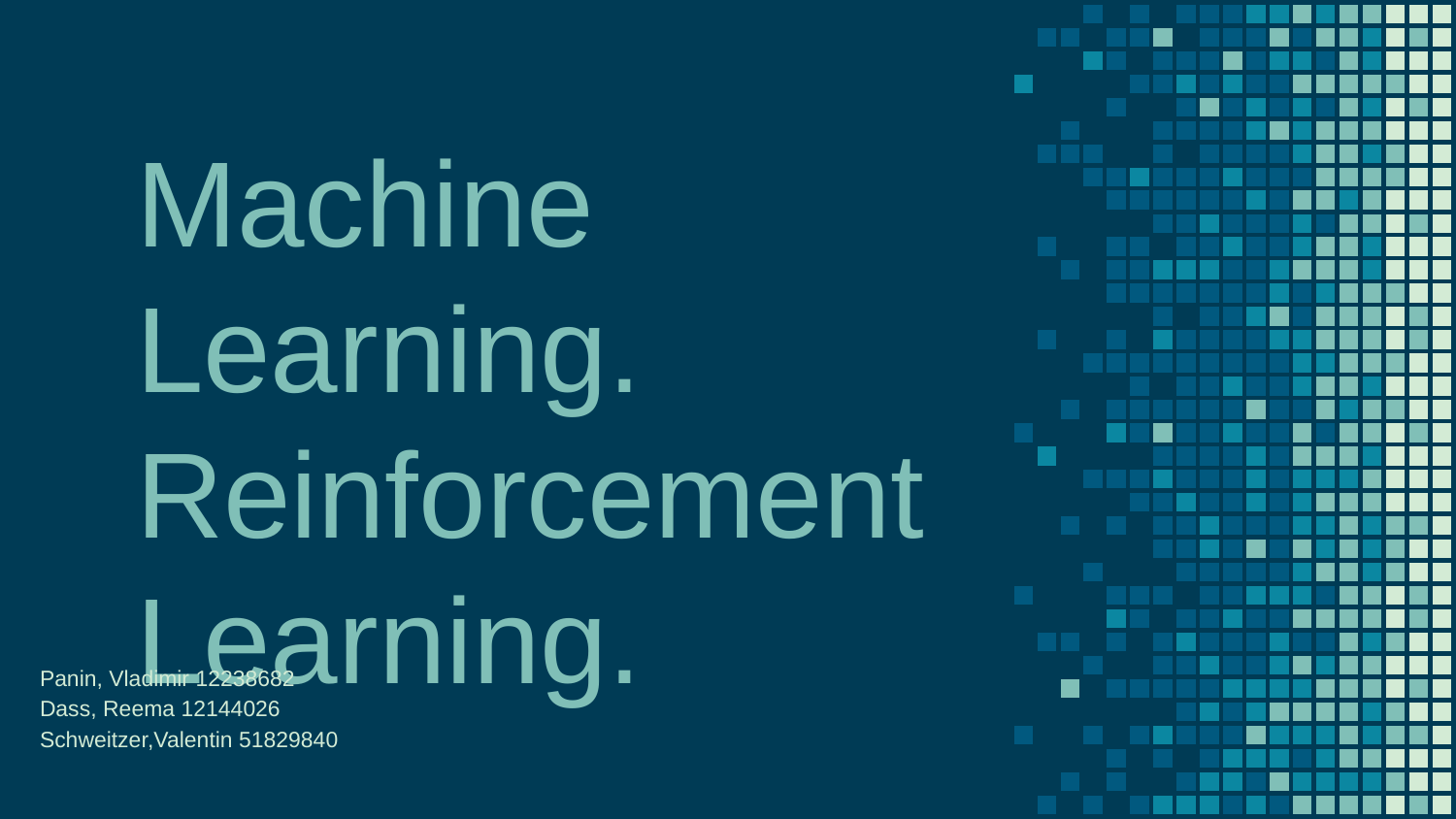

# Machine Learning.
Reinforcement Learning.
Panin, Vladimir 12238682
Dass, Reema 12144026
Schweitzer,Valentin 51829840